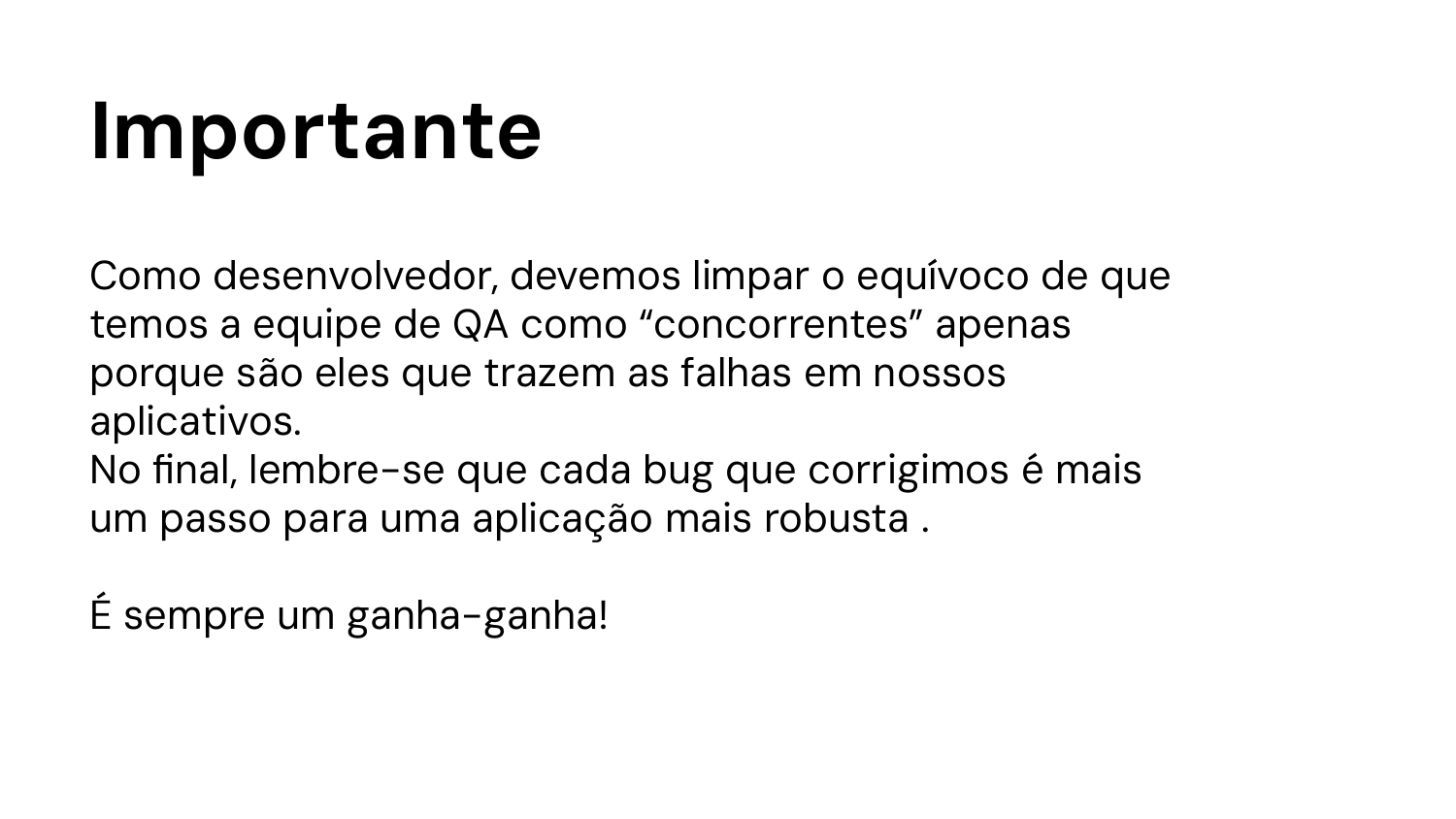

Importante
Como desenvolvedor, devemos limpar o equívoco de que temos a equipe de QA como “concorrentes” apenas porque são eles que trazem as falhas em nossos aplicativos.
No final, lembre-se que cada bug que corrigimos é mais um passo para uma aplicação mais robusta .

É sempre um ganha-ganha!